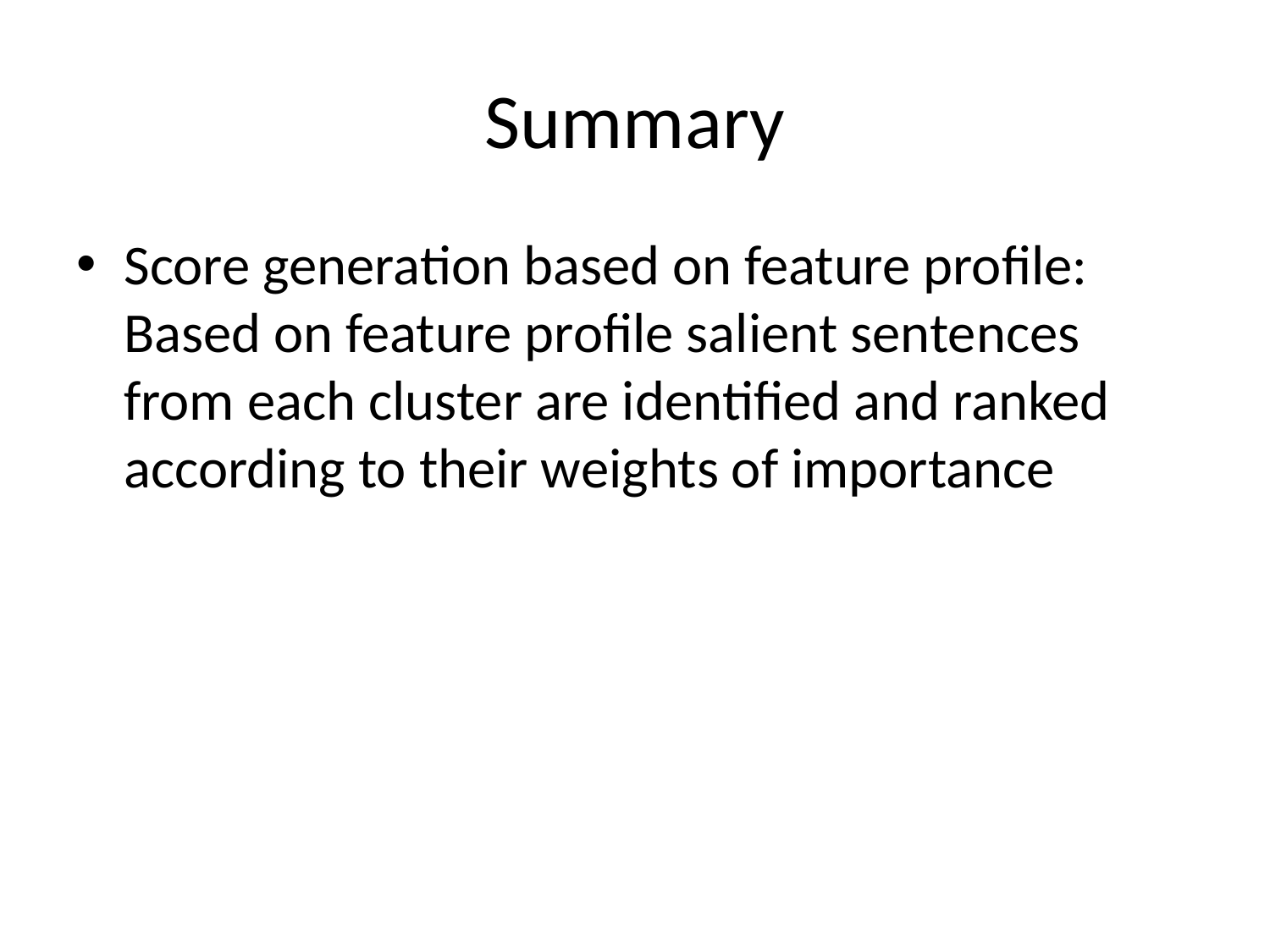

# Summary
Score generation based on feature profile: Based on feature profile salient sentences from each cluster are identified and ranked according to their weights of importance